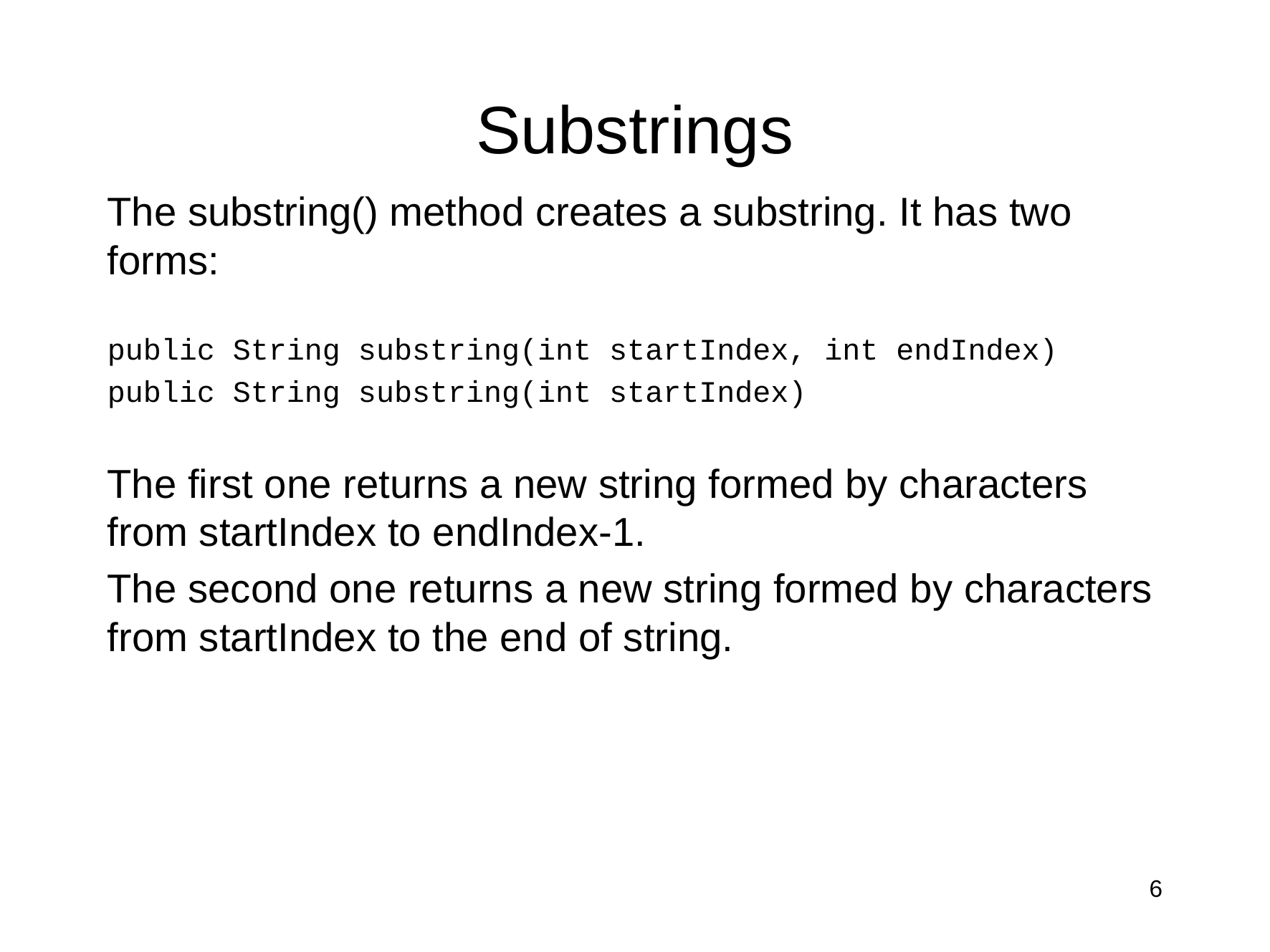

# Substrings
The substring() method creates a substring. It has two forms:

public String substring(int startIndex, int endIndex)
public String substring(int startIndex)

The first one returns a new string formed by characters from startIndex to endIndex-1.
The second one returns a new string formed by characters from startIndex to the end of string.

6